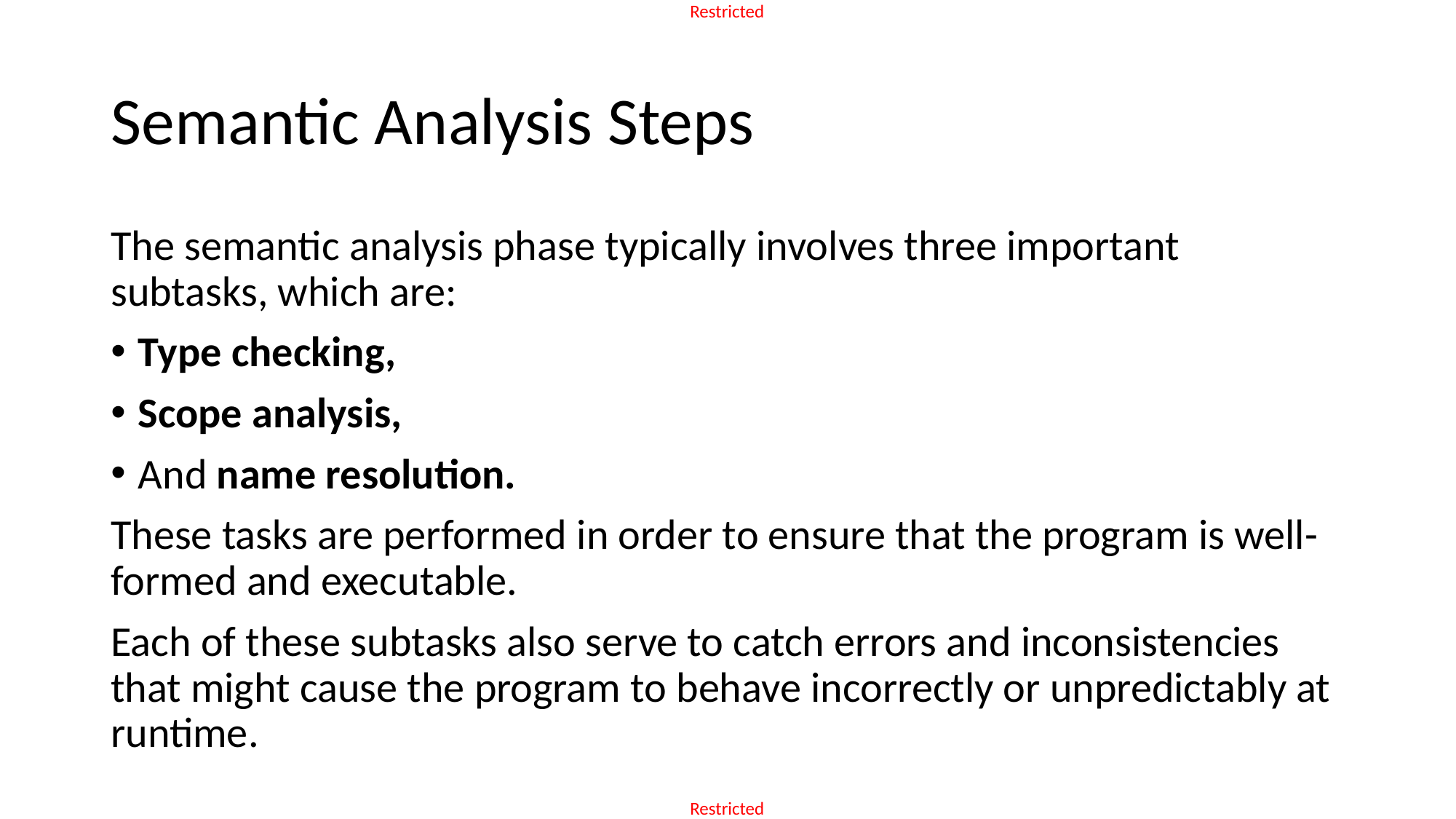

# Semantic Analysis Steps
The semantic analysis phase typically involves three important subtasks, which are:
Type checking,
Scope analysis,
And name resolution.
These tasks are performed in order to ensure that the program is well-formed and executable.
Each of these subtasks also serve to catch errors and inconsistencies that might cause the program to behave incorrectly or unpredictably at runtime.